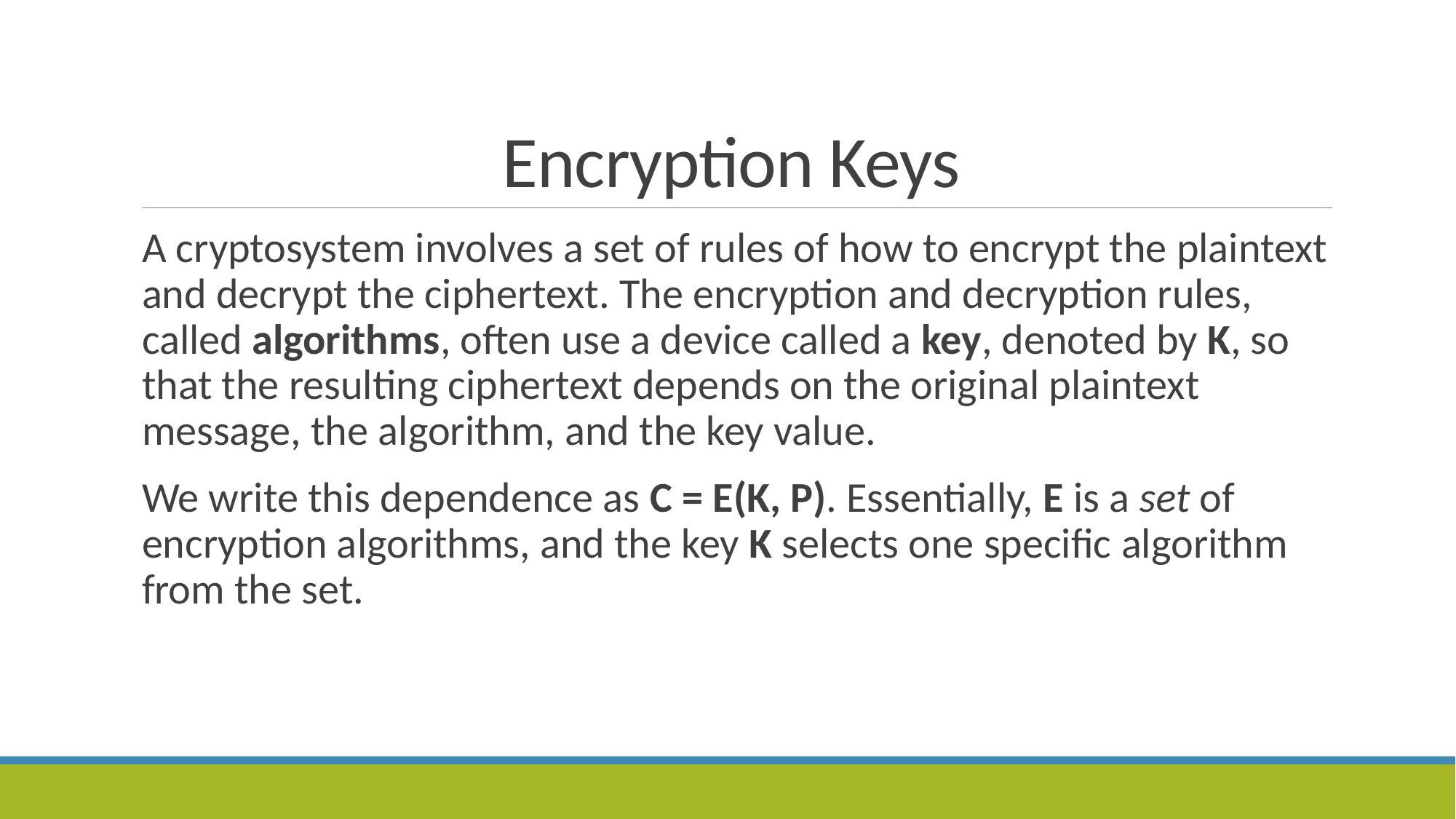

# Encryption Keys
A cryptosystem involves a set of rules of how to encrypt the plaintext and decrypt the ciphertext. The encryption and decryption rules, called algorithms, often use a device called a key, denoted by K, so that the resulting ciphertext depends on the original plaintext message, the algorithm, and the key value.
We write this dependence as C = E(K, P). Essentially, E is a set of encryption algorithms, and the key K selects one specific algorithm from the set.